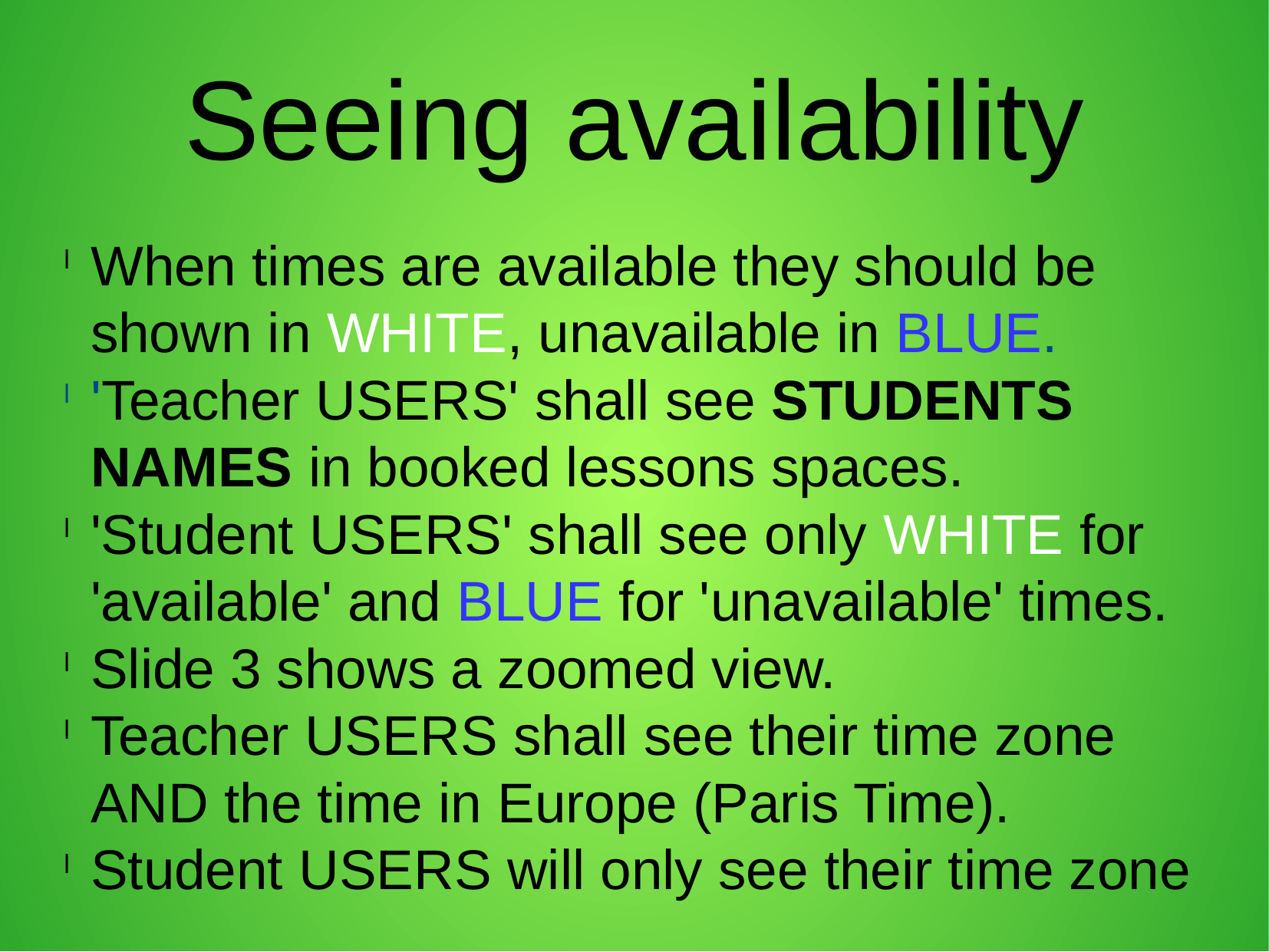

Seeing availability
When times are available they should be shown in WHITE, unavailable in BLUE.
'Teacher USERS' shall see STUDENTS NAMES in booked lessons spaces.
'Student USERS' shall see only WHITE for 'available' and BLUE for 'unavailable' times.
Slide 3 shows a zoomed view.
Teacher USERS shall see their time zone AND the time in Europe (Paris Time).
Student USERS will only see their time zone